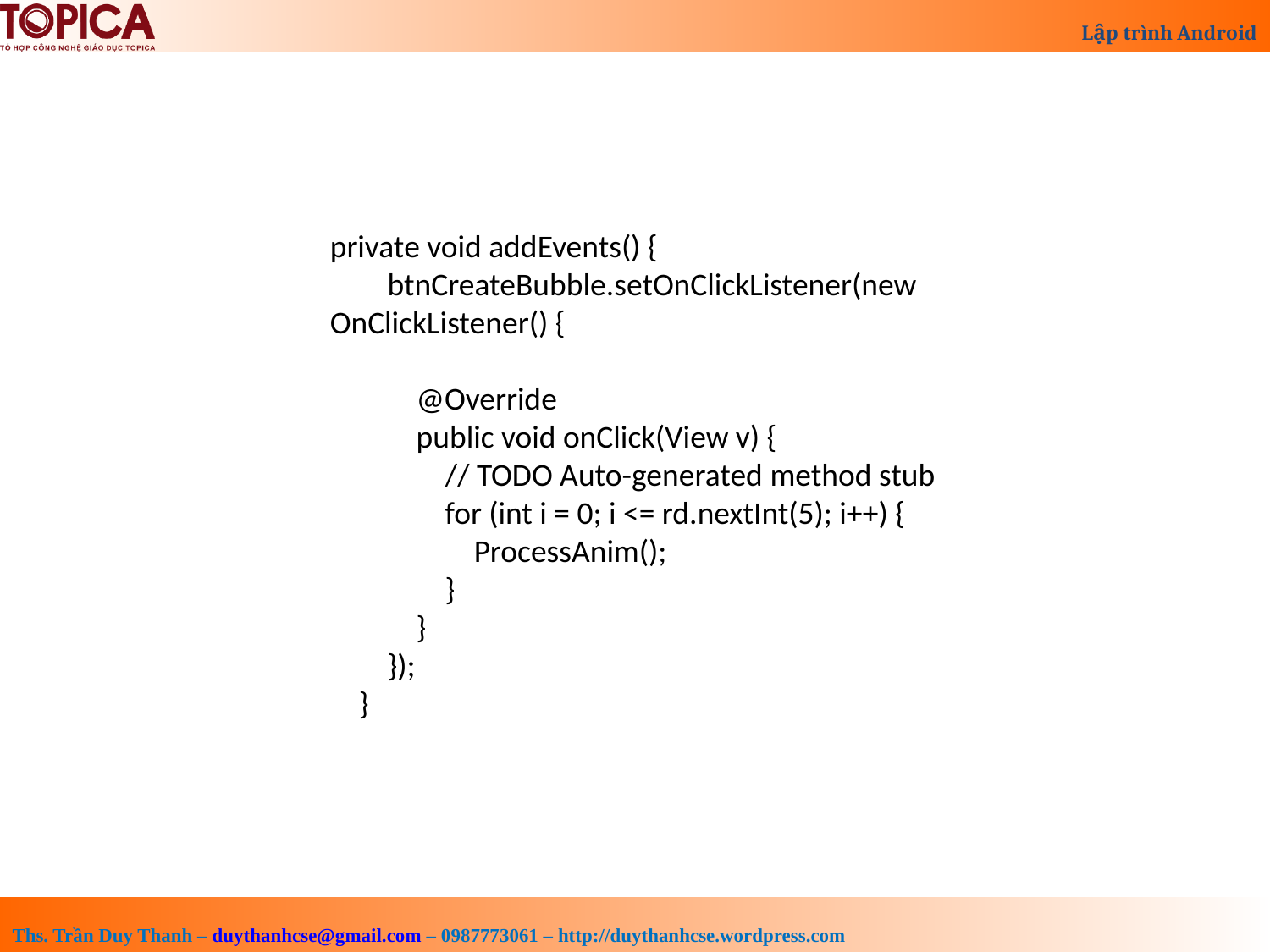

private void addEvents() {
        btnCreateBubble.setOnClickListener(new OnClickListener() {

            @Override
            public void onClick(View v) {
                // TODO Auto-generated method stub
                for (int i = 0; i <= rd.nextInt(5); i++) {
                    ProcessAnim();
                }
            }
        });
    }